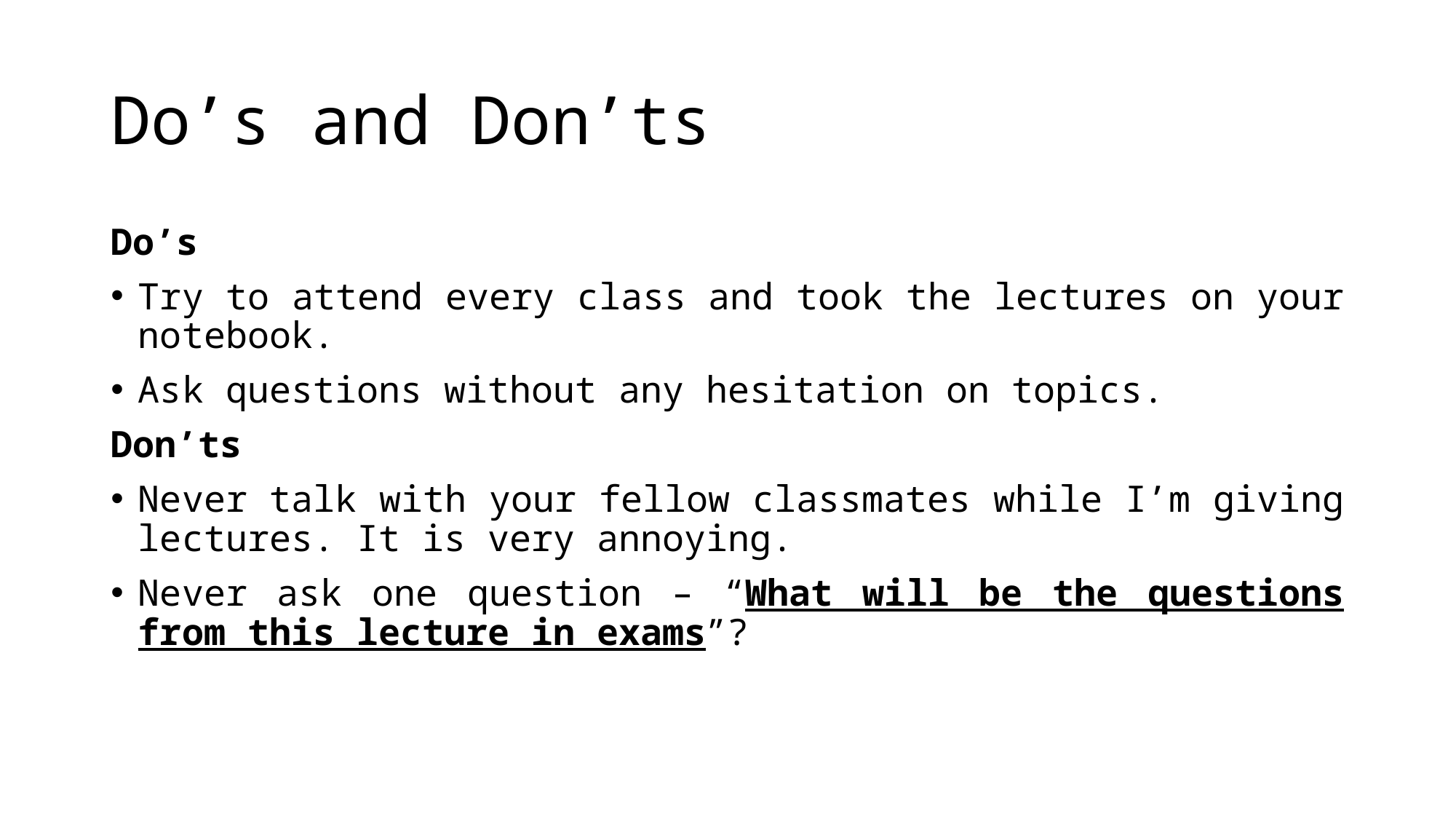

# Do’s and Don’ts
Do’s
Try to attend every class and took the lectures on your notebook.
Ask questions without any hesitation on topics.
Don’ts
Never talk with your fellow classmates while I’m giving lectures. It is very annoying.
Never ask one question – “What will be the questions from this lecture in exams”?